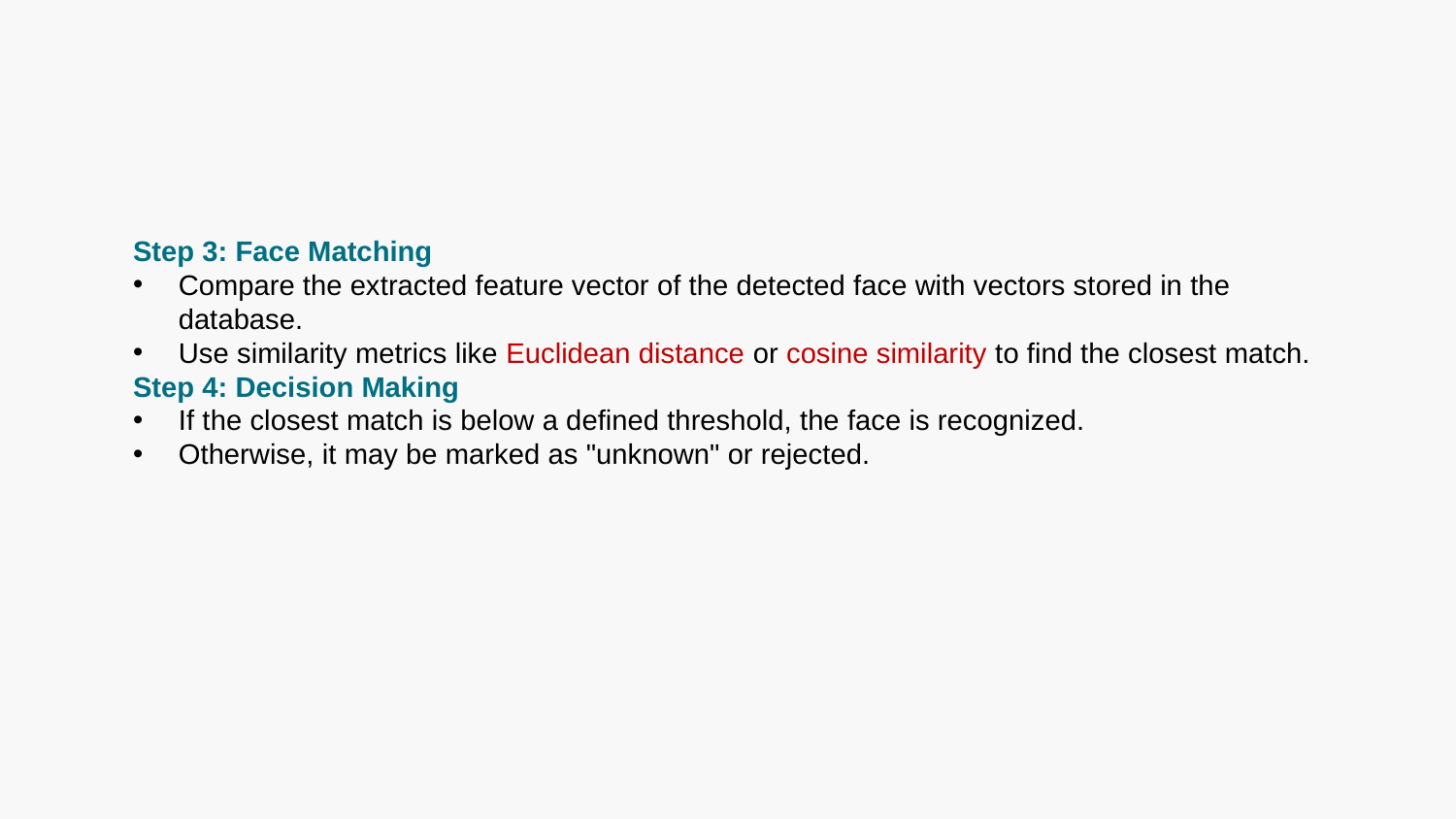

Step 3: Face Matching
Compare the extracted feature vector of the detected face with vectors stored in the database.
Use similarity metrics like Euclidean distance or cosine similarity to find the closest match.
Step 4: Decision Making
If the closest match is below a defined threshold, the face is recognized.
Otherwise, it may be marked as "unknown" or rejected.